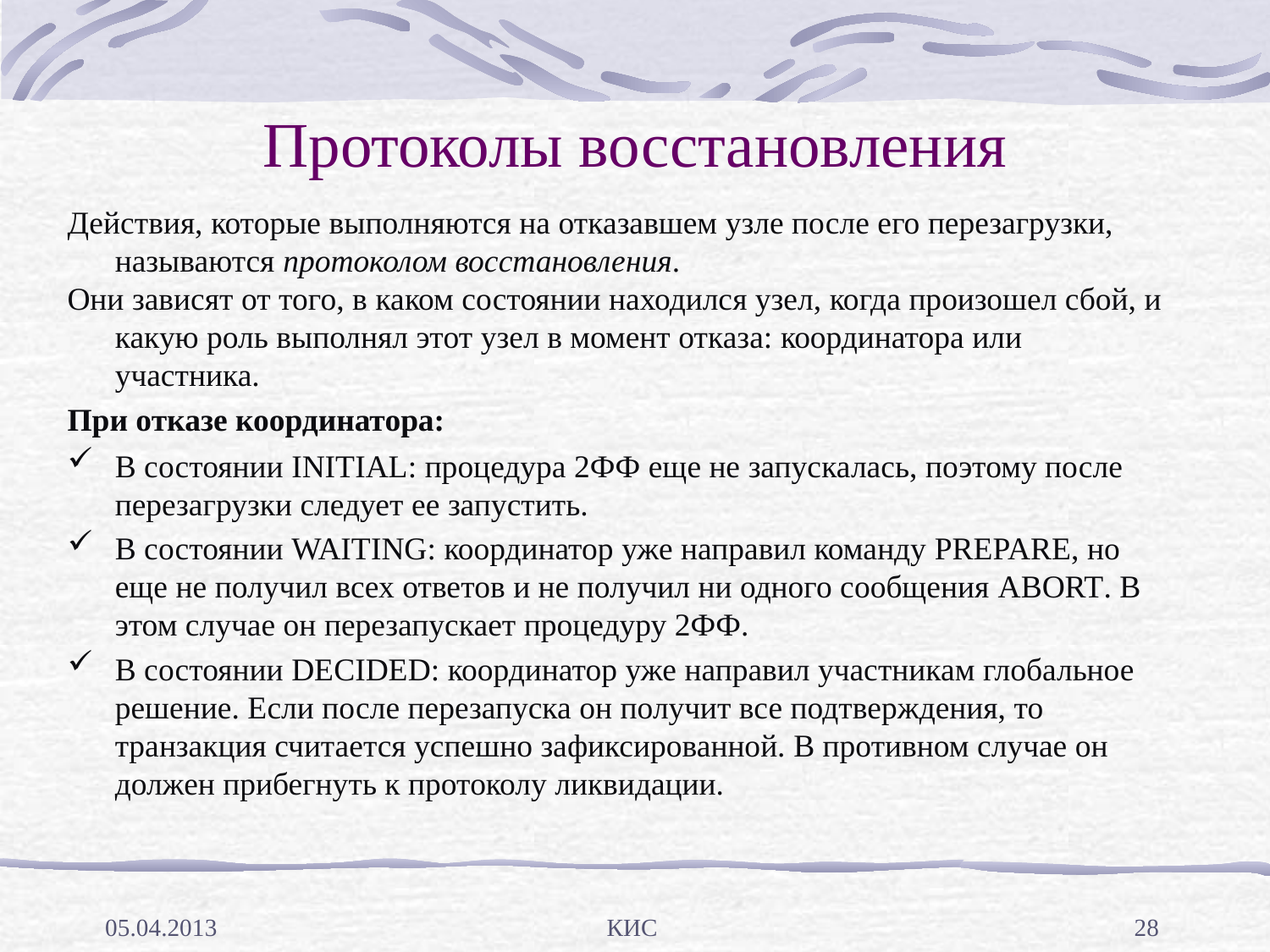

# Протоколы восстановления
Действия, которые выполняются на отказавшем узле после его перезагрузки, называются протоколом восстановления.
Они зависят от того, в каком состоянии находился узел, когда произошел сбой, и какую роль выполнял этот узел в момент отказа: координатора или участника.
При отказе координатора:
В состоянии INITIAL: процедура 2ФФ еще не запускалась, поэтому после перезагрузки следует ее запустить.
В состоянии WAITING: координатор уже направил команду PREPARE, но еще не получил всех ответов и не получил ни одного сообщения ABORT. В этом случае он перезапускает процедуру 2ФФ.
В состоянии DECIDED: координатор уже направил участникам глобальное решение. Если после перезапуска он получит все подтверждения, то транзакция считается успешно зафиксированной. В противном случае он должен прибегнуть к протоколу ликвидации.
05.04.2013
КИС
28